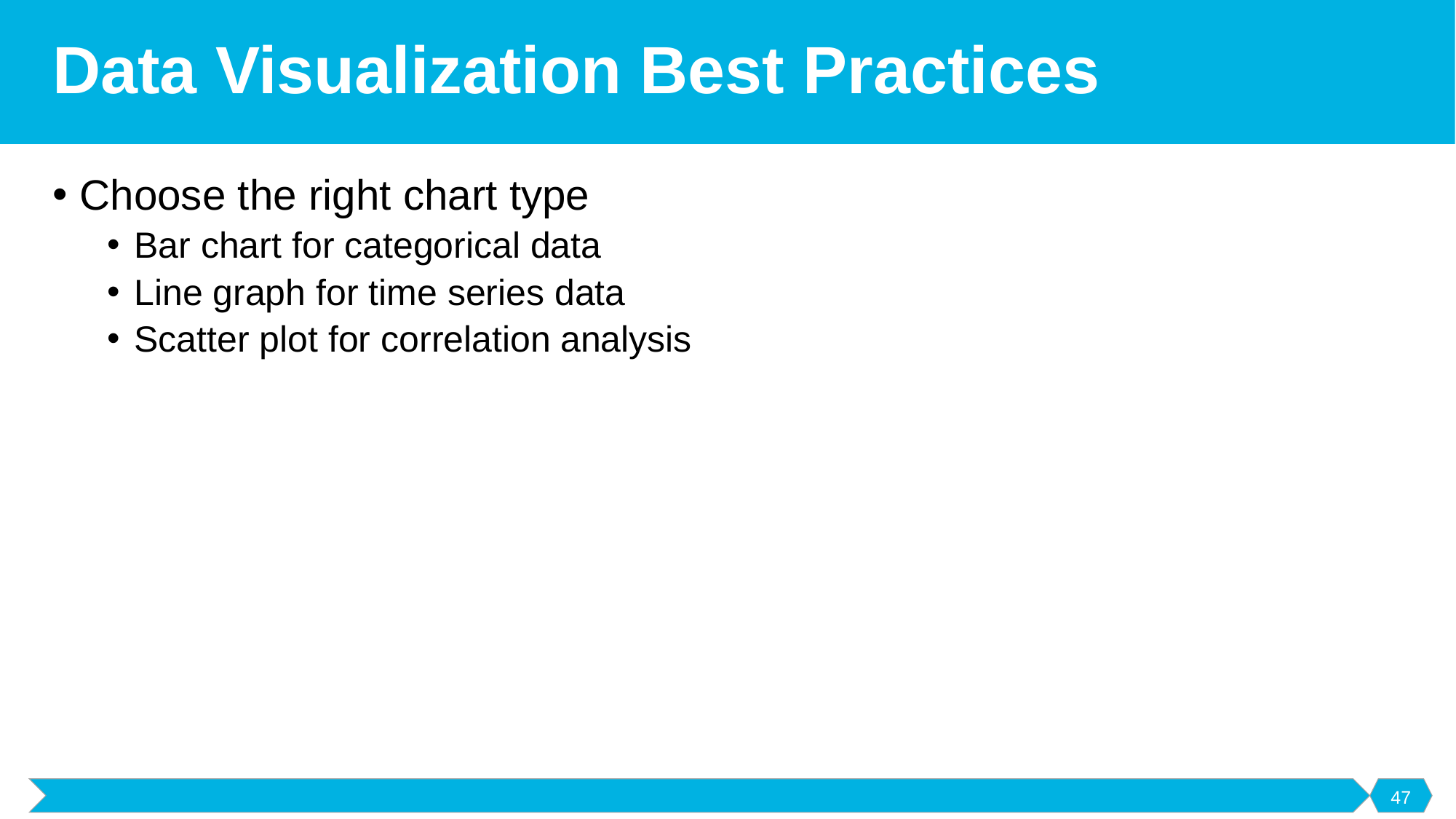

# Data Visualization Best Practices
Choose the right chart type
Bar chart for categorical data
Line graph for time series data
Scatter plot for correlation analysis

47